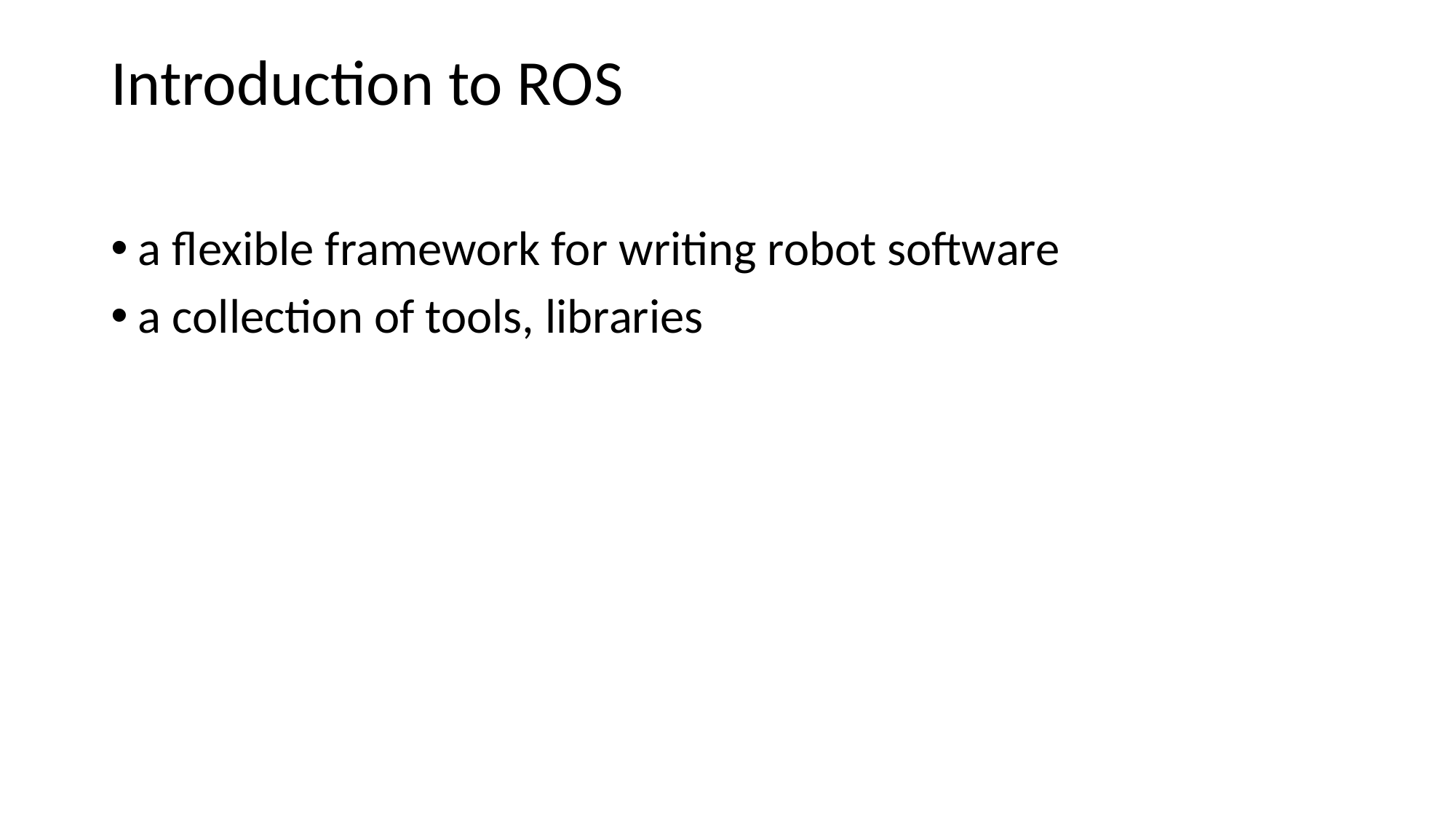

# Introduction to ROS
a flexible framework for writing robot software
a collection of tools, libraries